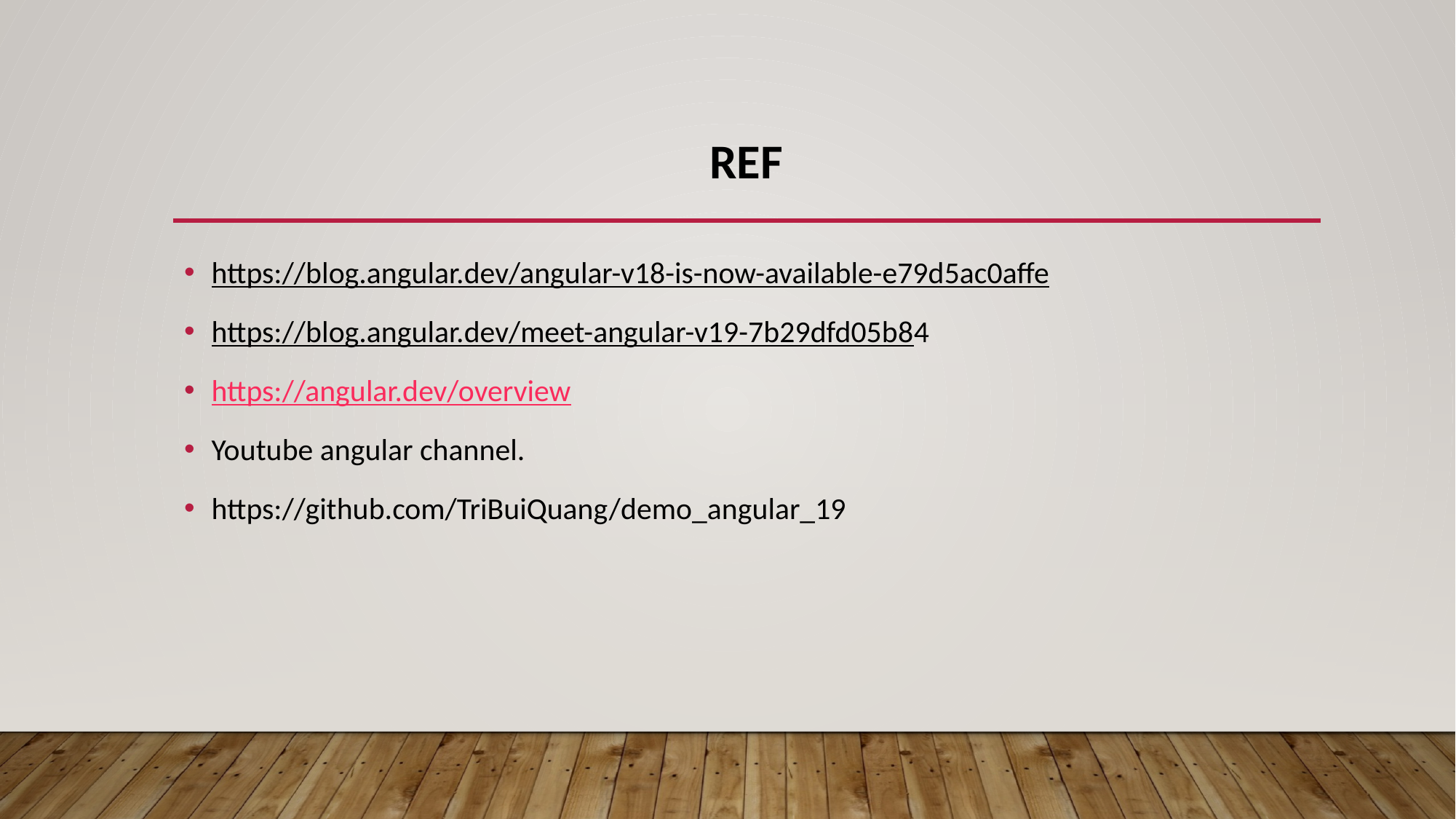

# Ref
https://blog.angular.dev/angular-v18-is-now-available-e79d5ac0affe
https://blog.angular.dev/meet-angular-v19-7b29dfd05b84
https://angular.dev/overview
Youtube angular channel.
https://github.com/TriBuiQuang/demo_angular_19